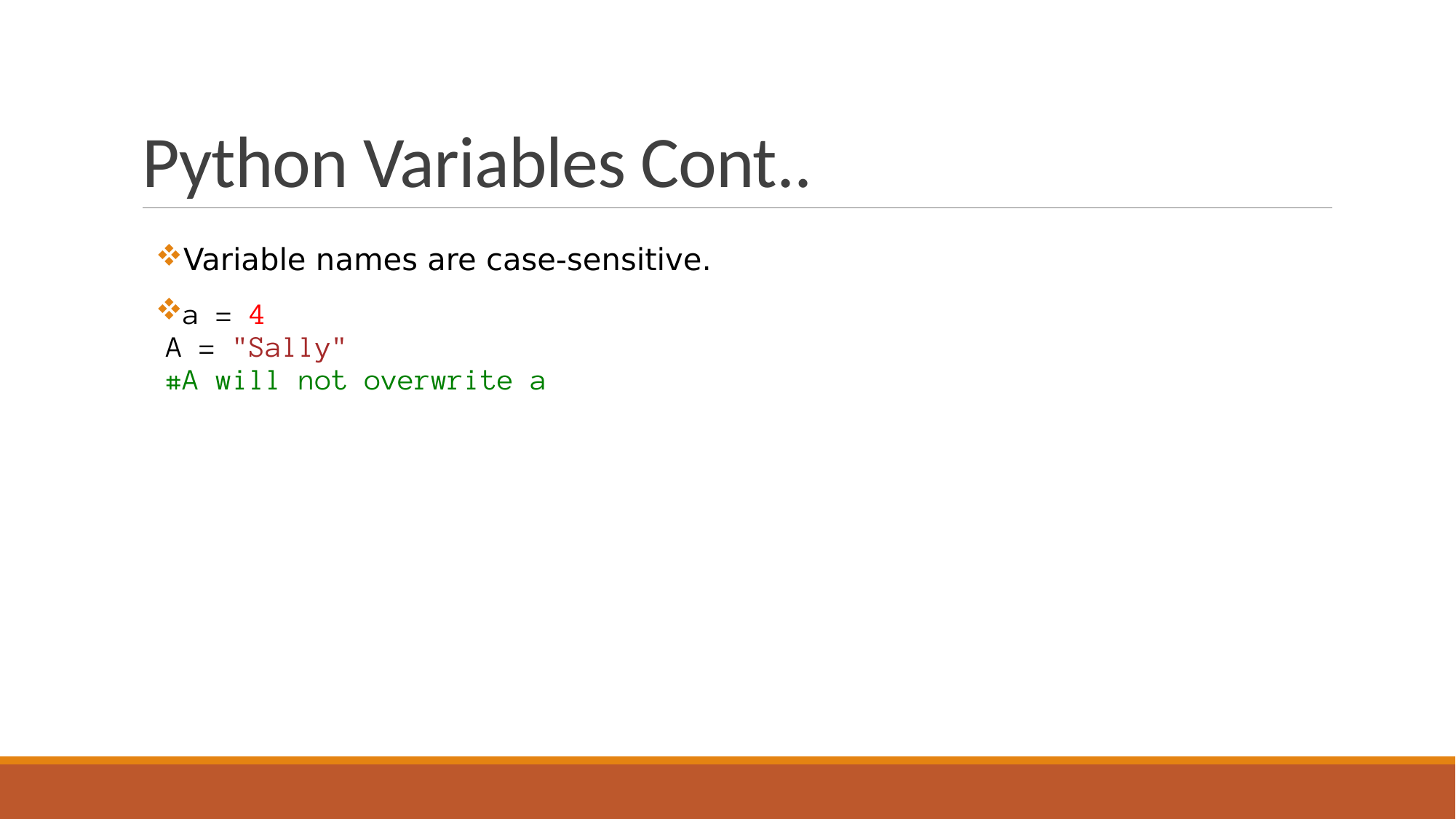

# Python Variables Cont..
Variable names are case-sensitive.
a = 4
A = "Sally"
#A will not overwrite a